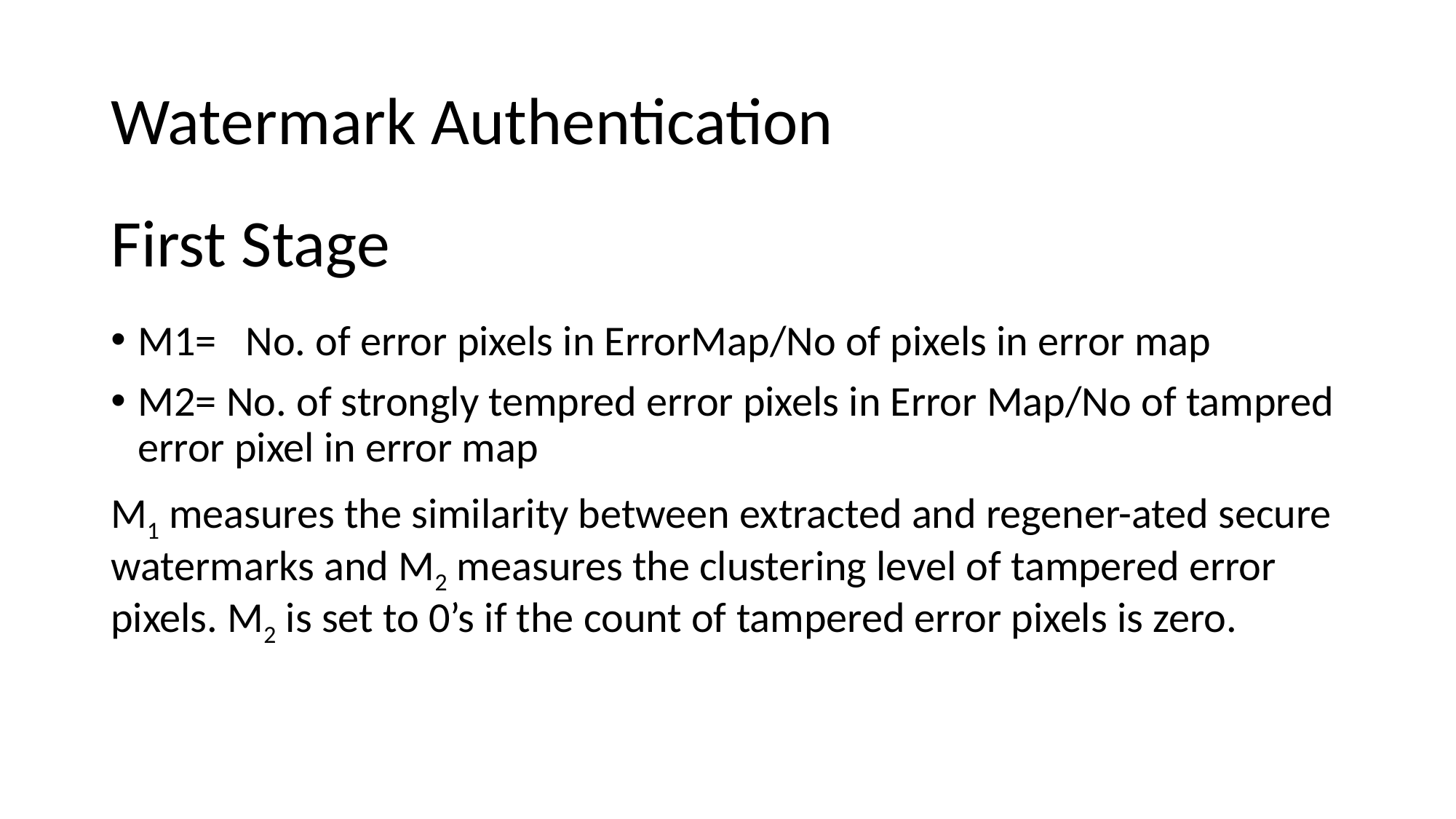

Watermark Authentication
First Stage
M1=   No. of error pixels in ErrorMap/No of pixels in error map
M2= No. of strongly tempred error pixels in Error Map/No of tampred error pixel in error map
M1 measures the similarity between extracted and regener-ated secure watermarks and M2 measures the clustering level of tampered error pixels. M2 is set to 0’s if the count of tampered error pixels is zero.